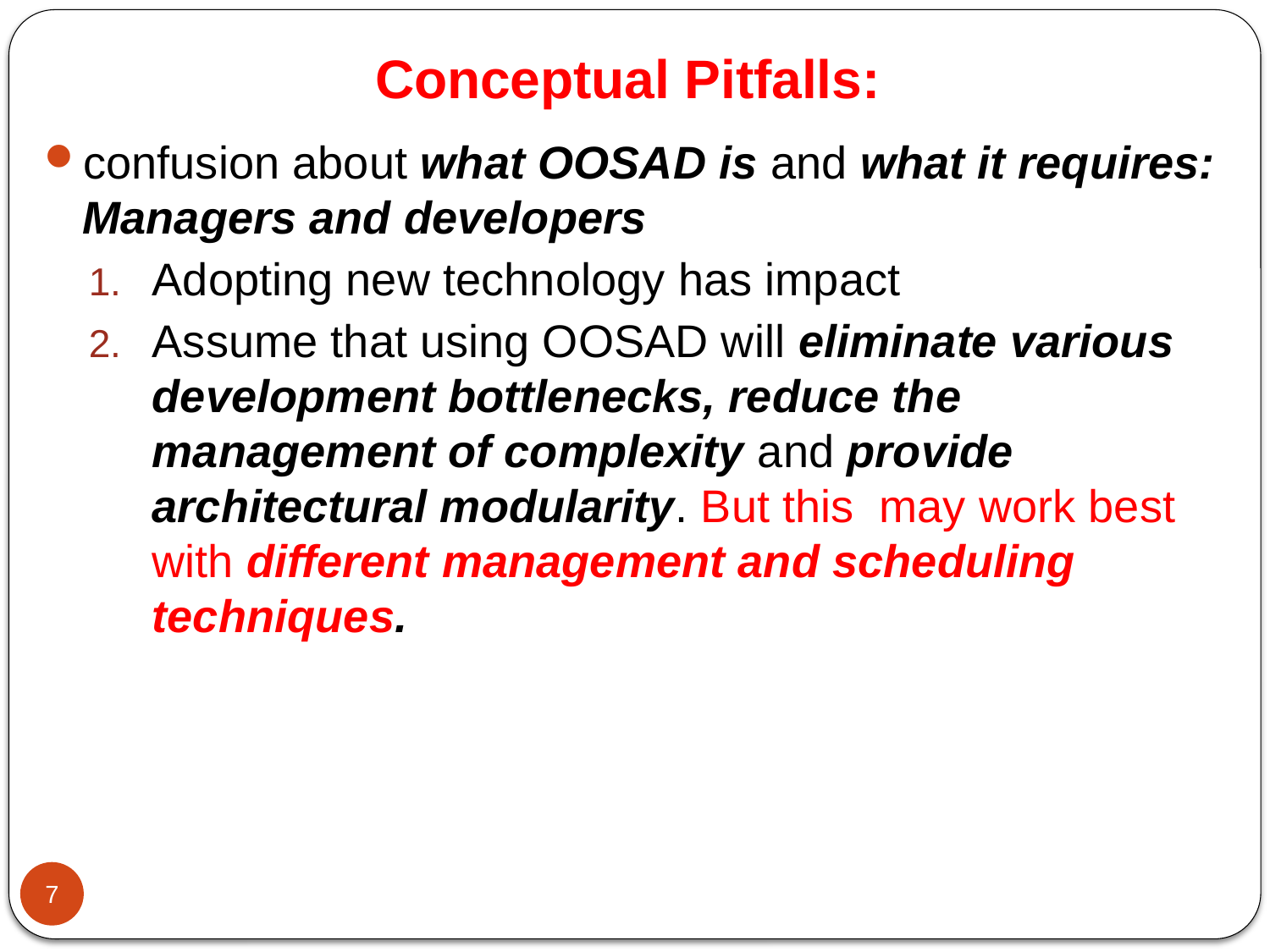

# Conceptual Pitfalls:
confusion about what OOSAD is and what it requires: Managers and developers
Adopting new technology has impact
Assume that using OOSAD will eliminate various development bottlenecks, reduce the management of complexity and provide architectural modularity. But this  may work best with different management and scheduling techniques.

7